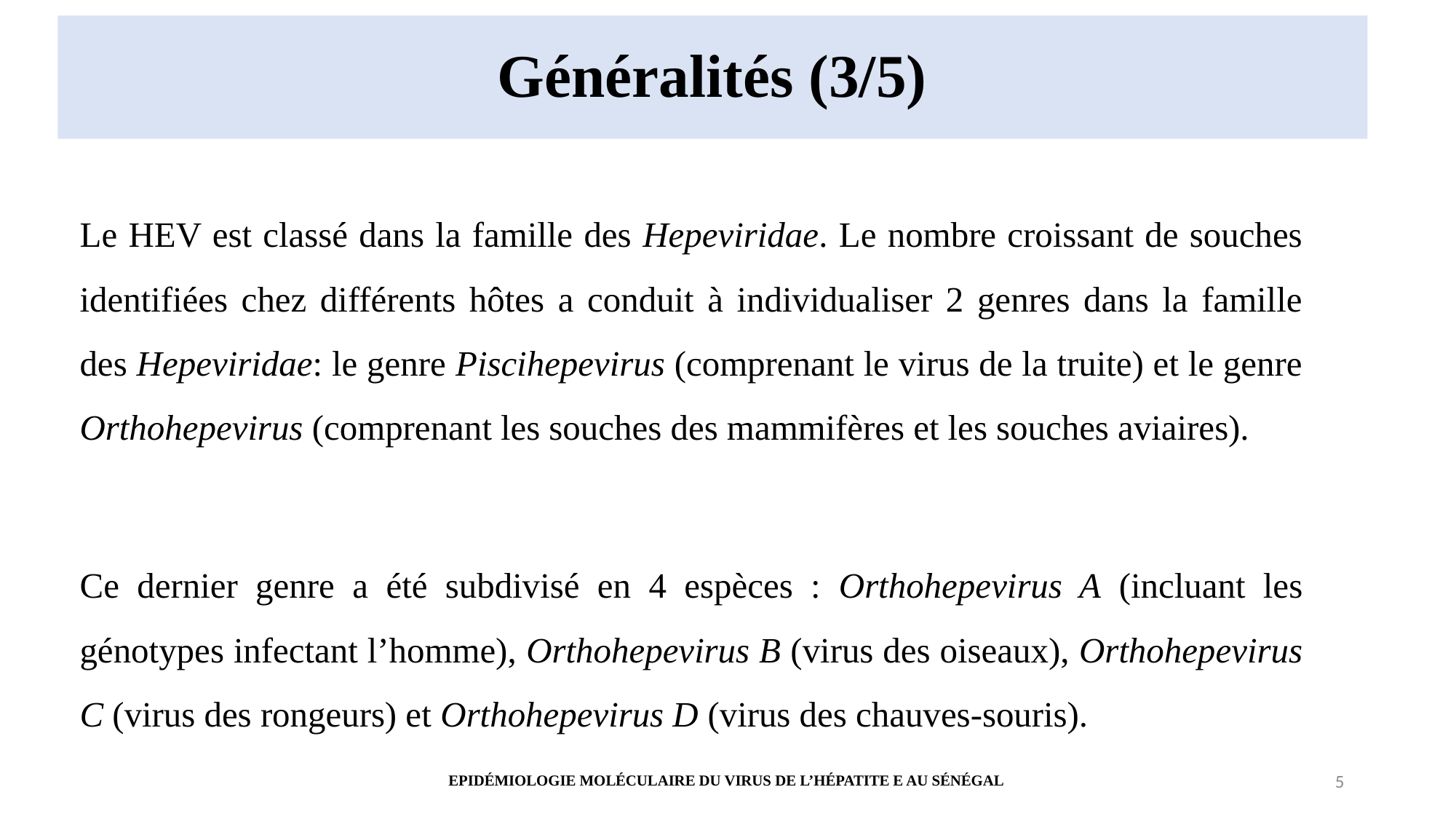

# Généralités (3/5)
Le HEV est classé dans la famille des Hepeviridae. Le nombre croissant de souches identifiées chez différents hôtes a conduit à individualiser 2 genres dans la famille des Hepeviridae: le genre Piscihepevirus (comprenant le virus de la truite) et le genre Orthohepevirus (comprenant les souches des mammifères et les souches aviaires).

Ce dernier genre a été subdivisé en 4 espèces : Orthohepevirus A (incluant les génotypes infectant l’homme), Orthohepevirus B (virus des oiseaux), Orthohepevirus C (virus des rongeurs) et Orthohepevirus D (virus des chauves-souris).
EPIDÉMIOLOGIE MOLÉCULAIRE DU VIRUS DE L’HÉPATITE E AU SÉNÉGAL
5